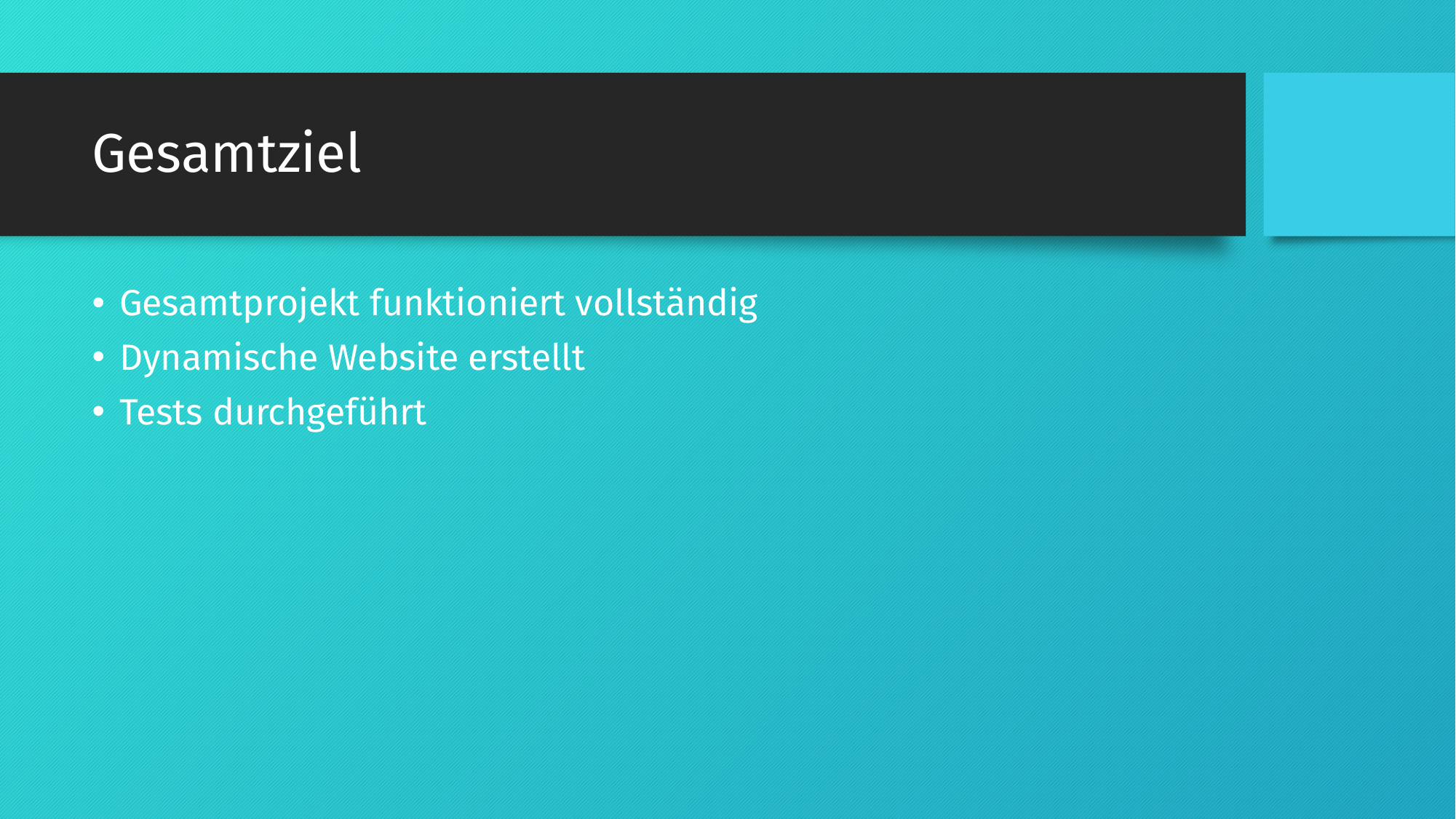

# Gesamtziel
Gesamtprojekt funktioniert vollständig
Dynamische Website erstellt
Tests durchgeführt